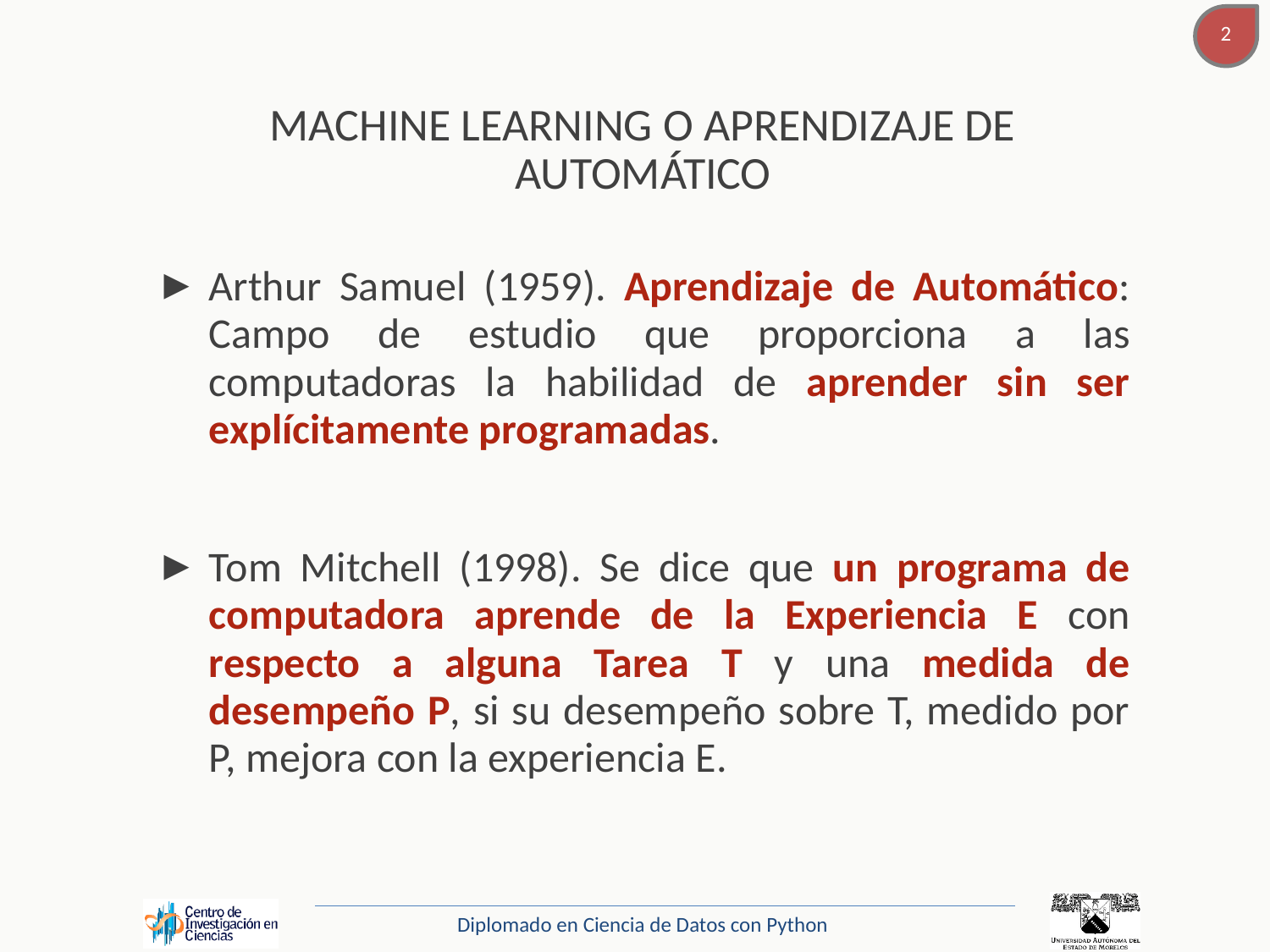

# MACHINE LEARNING O APRENDIZAJE DE AUTOMÁTICO
Arthur Samuel (1959). Aprendizaje de Automático: Campo de estudio que proporciona a las computadoras la habilidad de aprender sin ser explícitamente programadas.

Tom Mitchell (1998). Se dice que un programa de computadora aprende de la Experiencia E con respecto a alguna Tarea T y una medida de desempeño P, si su desempeño sobre T, medido por P, mejora con la experiencia E.
Diplomado en Ciencia de Datos con Python